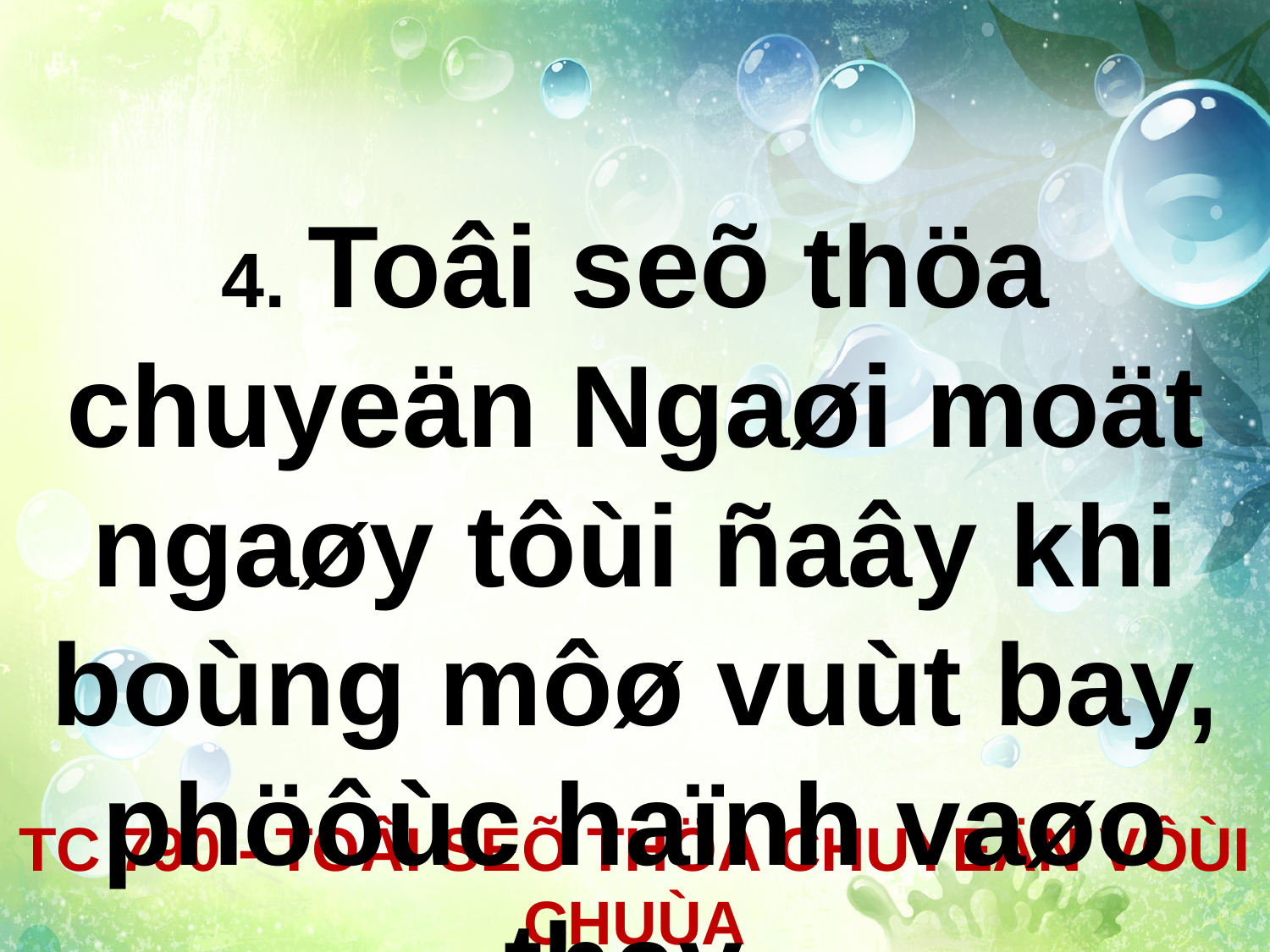

4. Toâi seõ thöa chuyeän Ngaøi moät ngaøy tôùi ñaây khi boùng môø vuùt bay, phöôùc haïnh vaøo thay.
TC 790 - TOÂI SEÕ THÖA CHUYEÄN VÔÙI CHUÙA